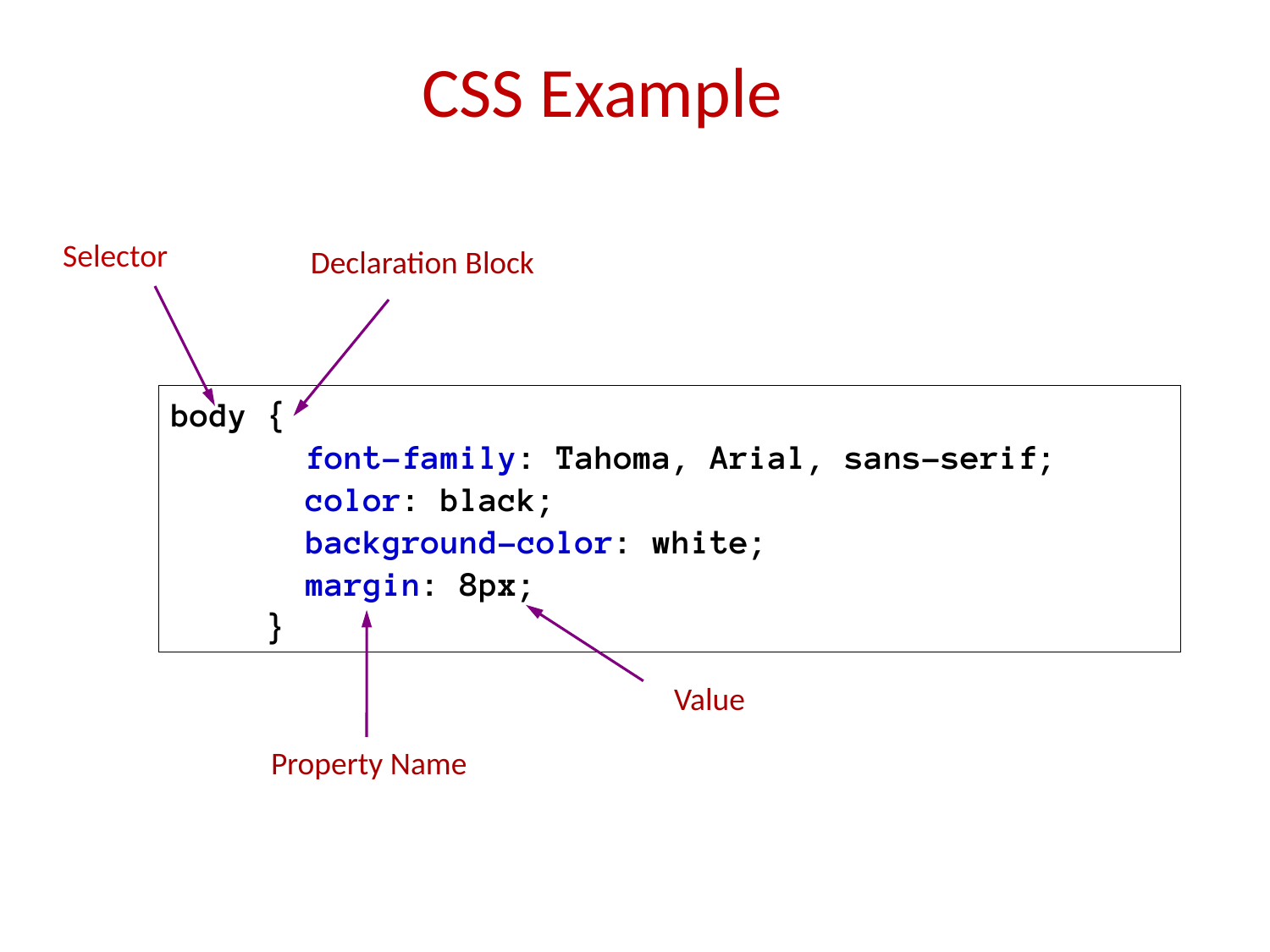

# CSS Example
Selector
Declaration Block

body {
       font-family: Tahoma, Arial, sans-serif;
       color: black;
       background-color: white;
       margin: 8px;
     }

Value
Property Name